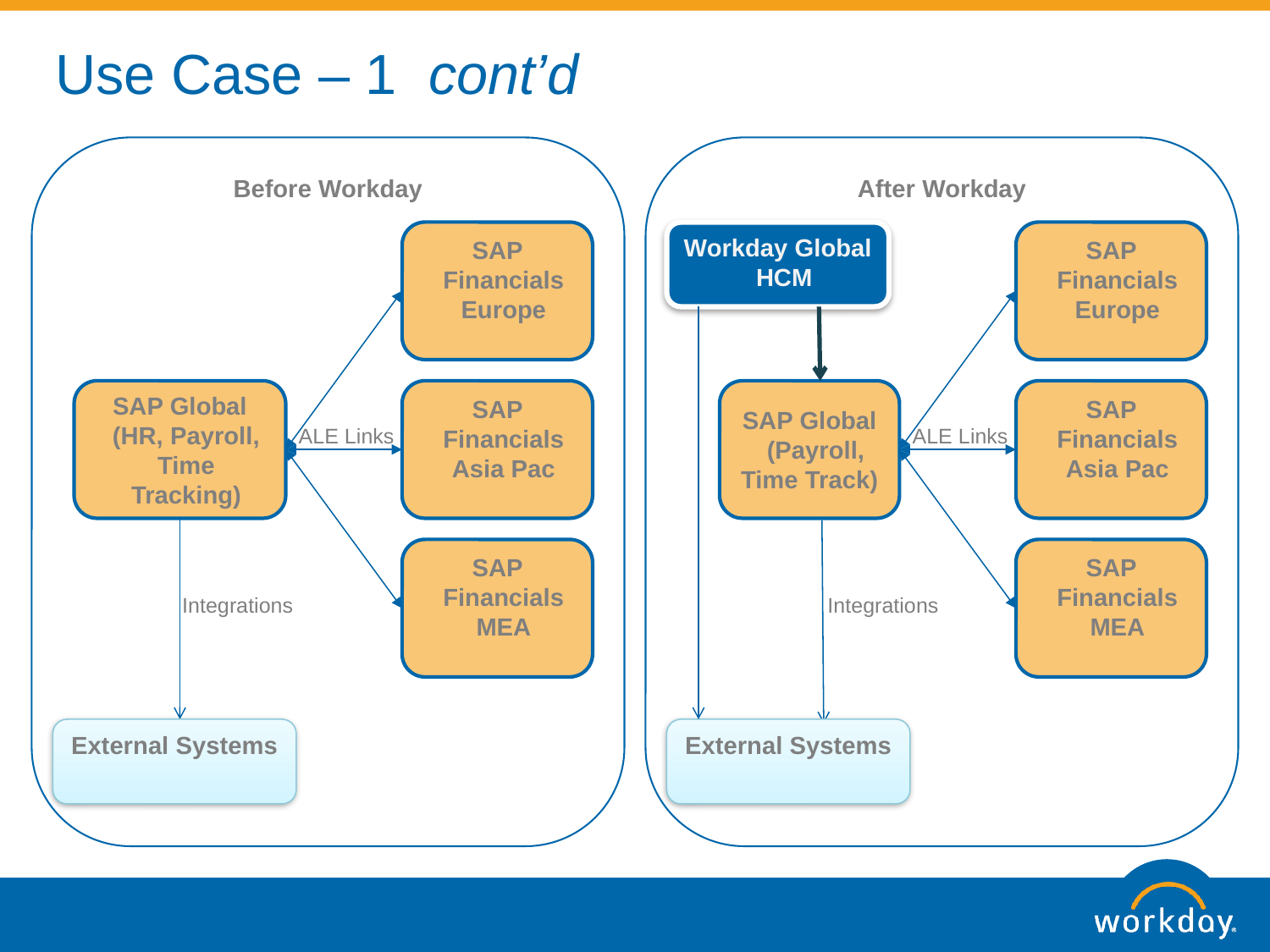

# Use Case – 1  cont’d
Before Workday
After Workday
SAP Financials Europe
Workday Global HCM
SAP Financials Europe
SAP Global (HR, Payroll, Time Tracking)
SAP Financials Asia Pac
SAP Global (Payroll,
Time Track)
SAP Financials Asia Pac
ALE Links
ALE Links
SAP Financials MEA
SAP Financials MEA
Integrations
Integrations
External Systems
External Systems
WORKDAY CONFIDENTIAL